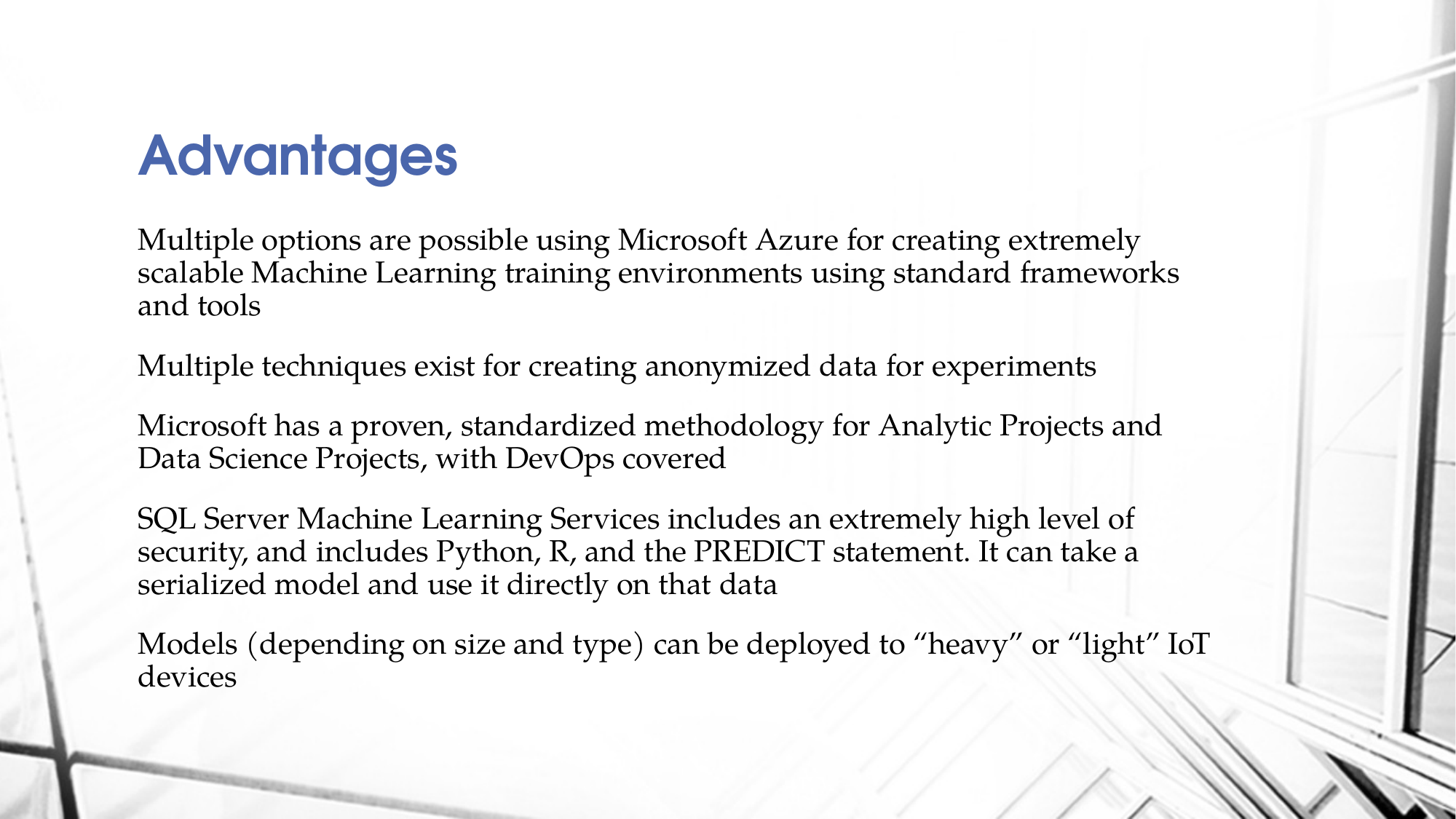

Advantages
Multiple options are possible using Microsoft Azure for creating extremely scalable Machine Learning training environments using standard frameworks and tools
Multiple techniques exist for creating anonymized data for experiments
Microsoft has a proven, standardized methodology for Analytic Projects and Data Science Projects, with DevOps covered
SQL Server Machine Learning Services includes an extremely high level of security, and includes Python, R, and the PREDICT statement. It can take a serialized model and use it directly on that data
Models (depending on size and type) can be deployed to “heavy” or “light” IoT devices